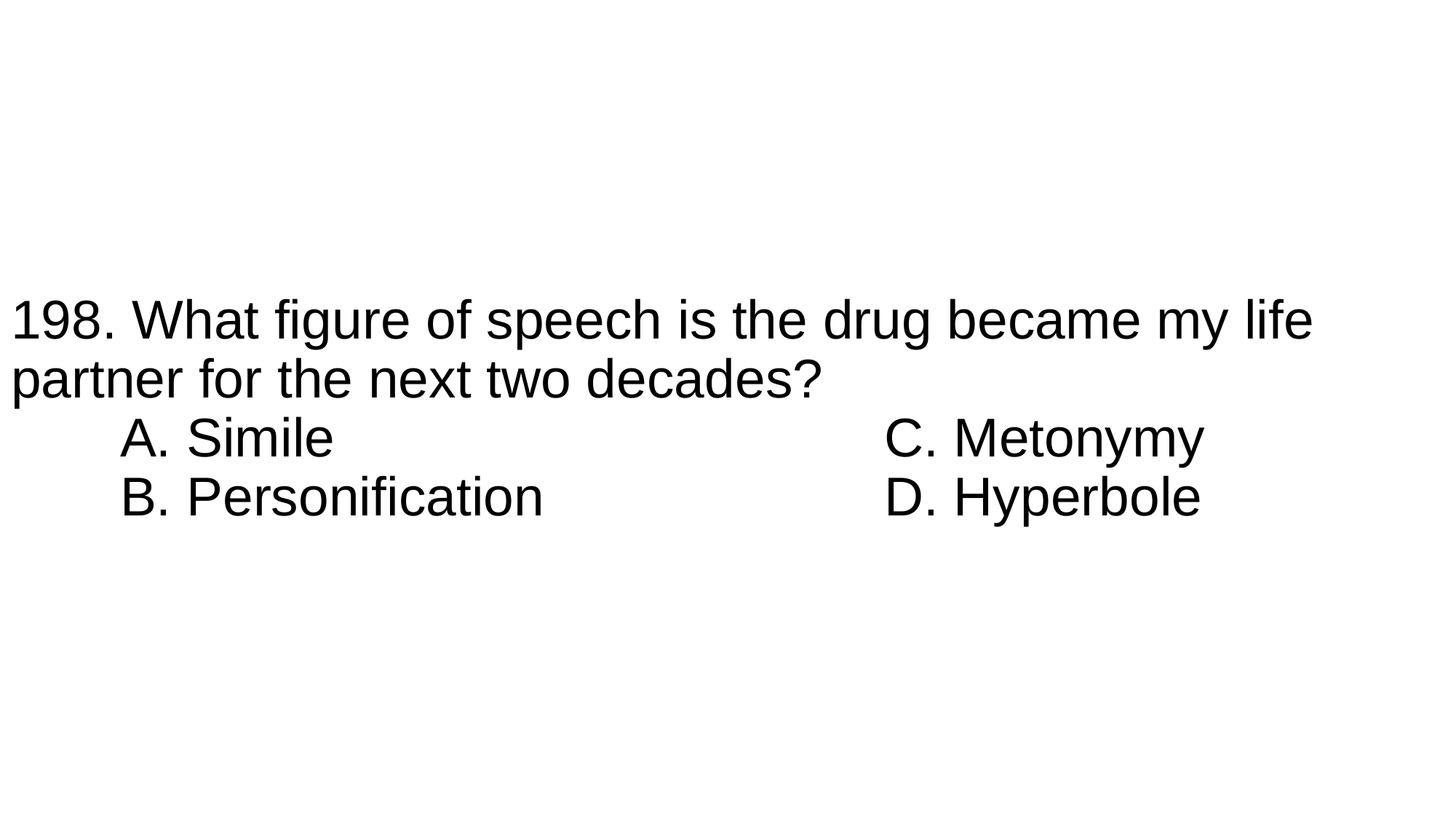

# 198. What figure of speech is the drug became my life partner for the next two decades? A. Simile						C. Metonymy B. Personification				D. Hyperbole